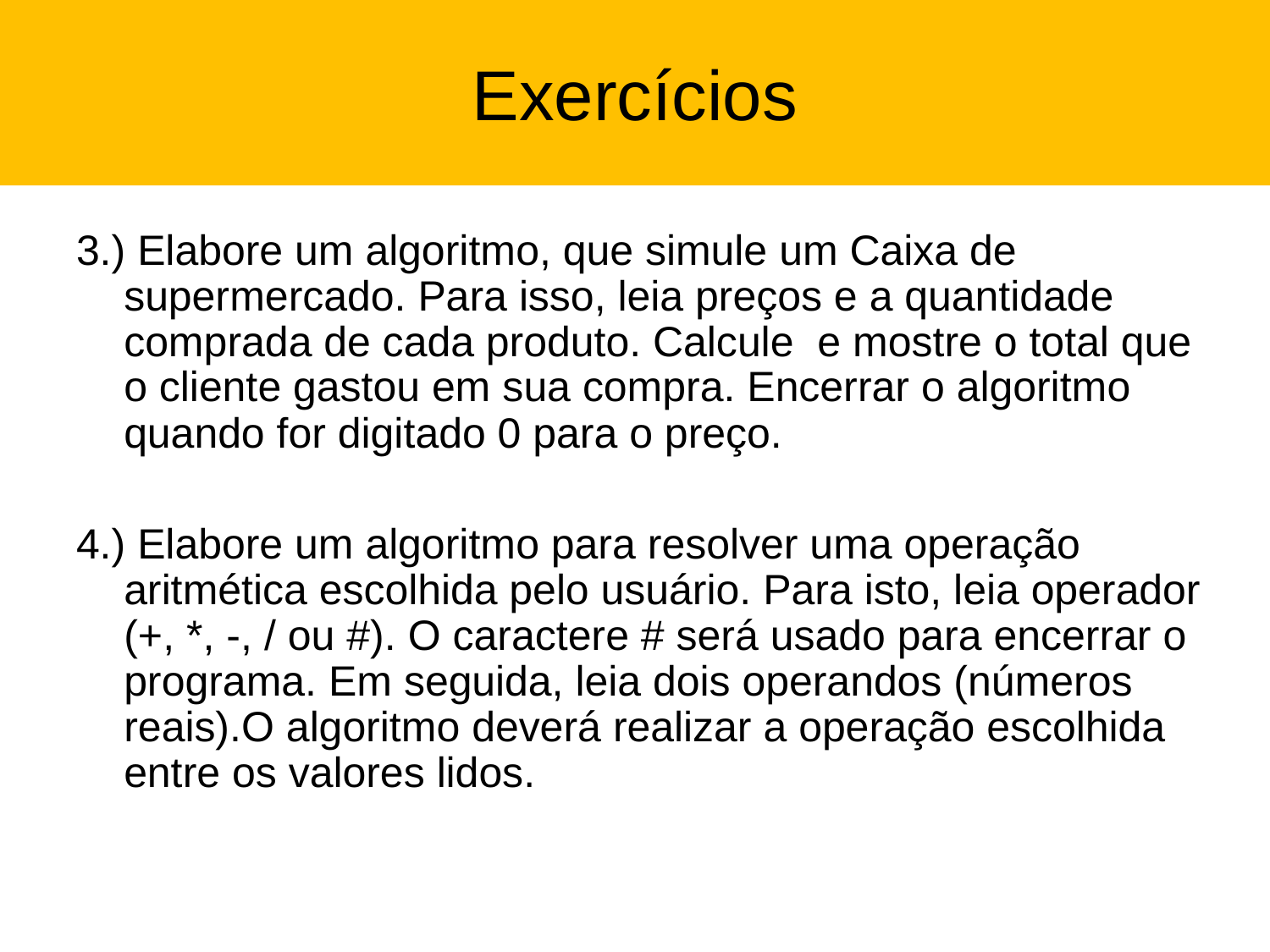

# Exercícios
3.) Elabore um algoritmo, que simule um Caixa de supermercado. Para isso, leia preços e a quantidade comprada de cada produto. Calcule  e mostre o total que o cliente gastou em sua compra. Encerrar o algoritmo quando for digitado 0 para o preço.

4.) Elabore um algoritmo para resolver uma operação aritmética escolhida pelo usuário. Para isto, leia operador  (+, *, -, / ou #). O caractere # será usado para encerrar o programa. Em seguida, leia dois operandos (números reais).O algoritmo deverá realizar a operação escolhida entre os valores lidos.